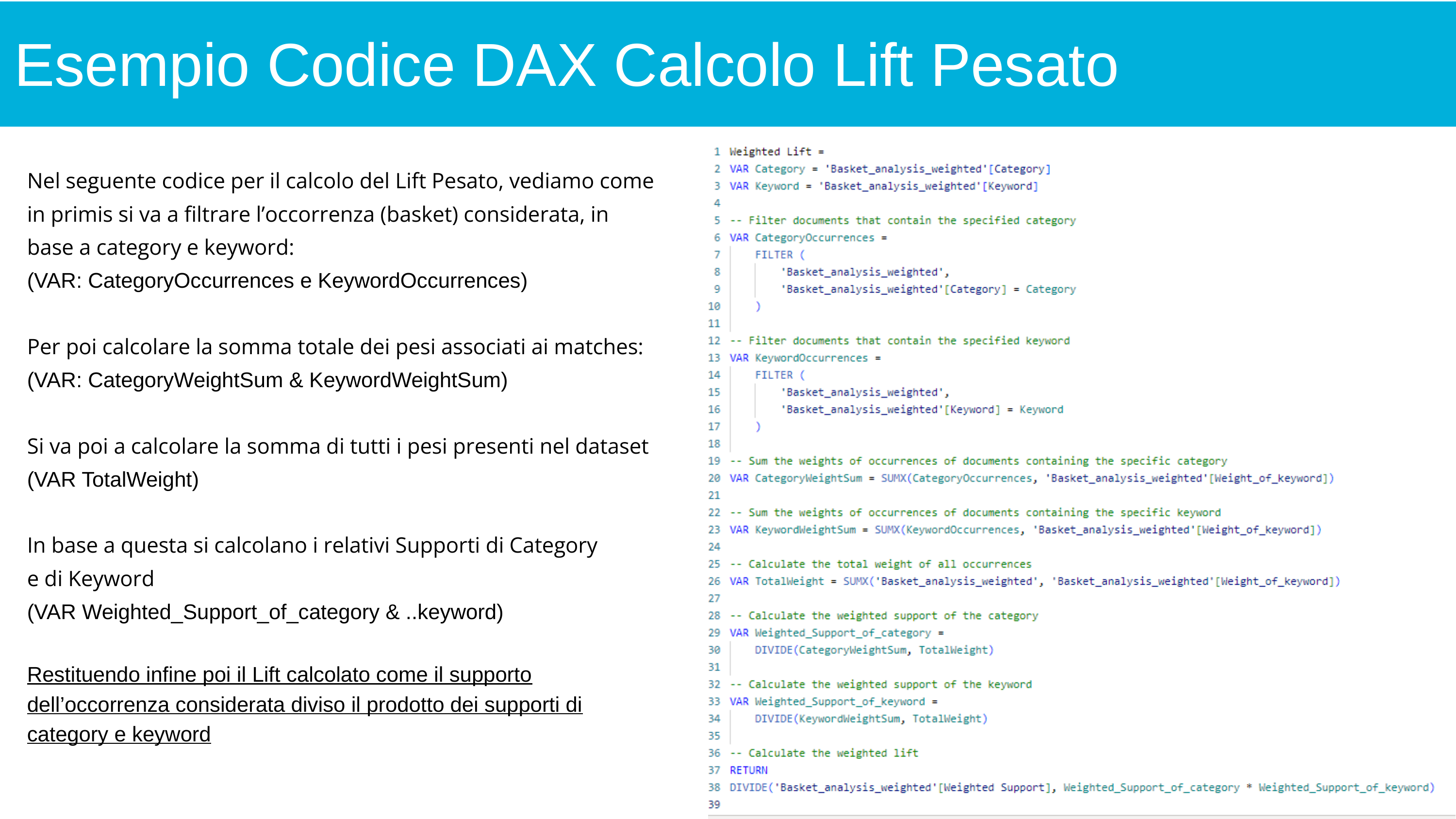

Esempio Codice DAX Calcolo Lift Pesato

Nel seguente codice per il calcolo del Lift Pesato, vediamo come in primis si va a filtrare l’occorrenza (basket) considerata, in base a category e keyword:
(VAR: CategoryOccurrences e KeywordOccurrences)

Per poi calcolare la somma totale dei pesi associati ai matches:
(VAR: CategoryWeightSum & KeywordWeightSum)

Si va poi a calcolare la somma di tutti i pesi presenti nel dataset (VAR TotalWeight)

In base a questa si calcolano i relativi Supporti di Category
e di Keyword
(VAR Weighted_Support_of_category & ..keyword)

Restituendo infine poi il Lift calcolato come il supporto dell’occorrenza considerata diviso il prodotto dei supporti di category e keyword